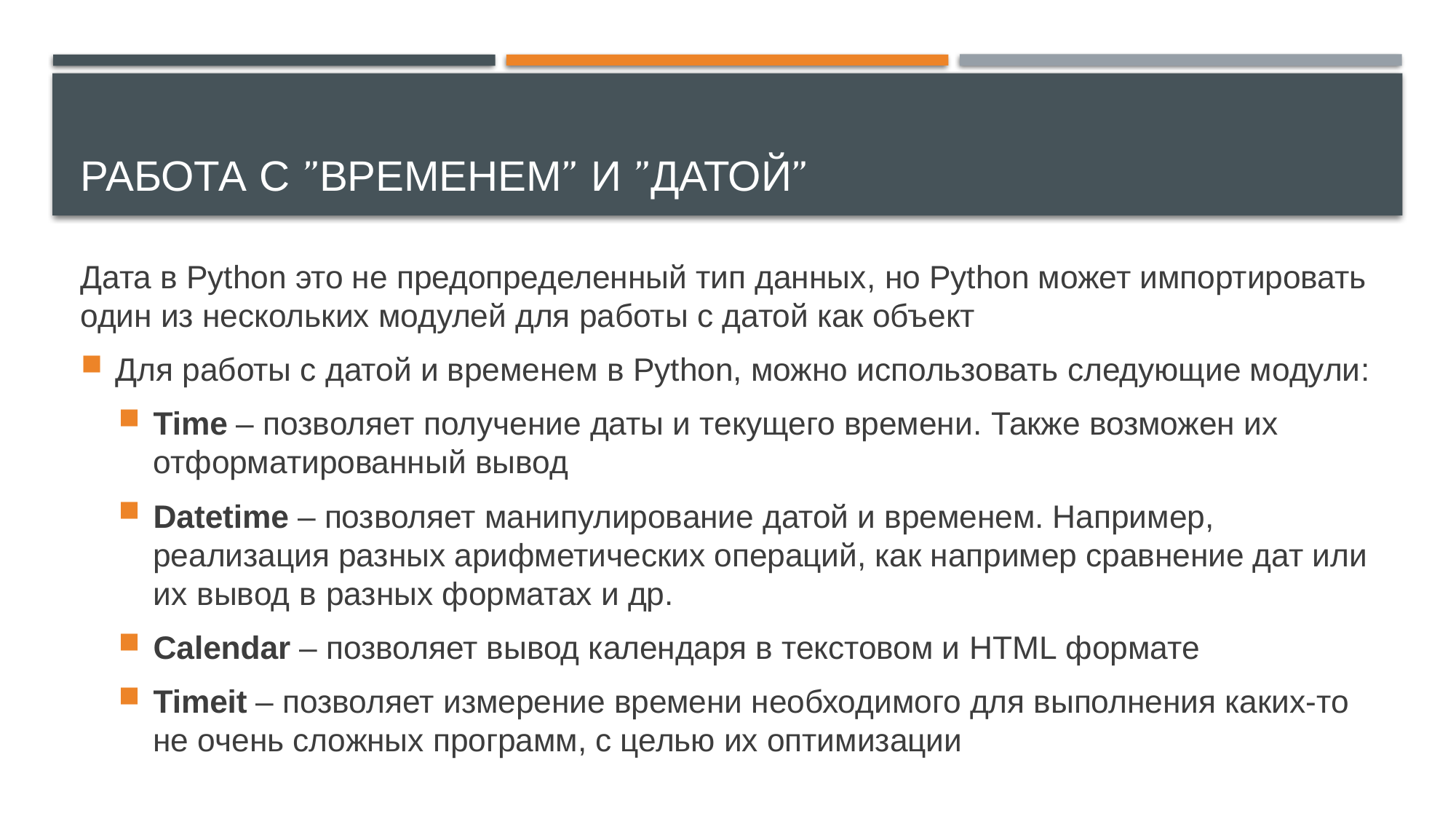

# Работа с ”временем” и ”датой”
Дата в Python это не предопределенный тип данных, но Python может импортировать один из нескольких модулей для работы с датой как объект
Для работы с датой и временем в Python, можно использовать следующие модули:
Time – позволяет получение даты и текущего времени. Также возможен их отформатированный вывод
Datetime – позволяет манипулирование датой и временем. Например, реализация разных арифметических операций, как например сравнение дат или их вывод в разных форматах и др.
Calendar – позволяет вывод календаря в текстовом и HTML формате
Timeit – позволяет измерение времени необходимого для выполнения каких-то не очень сложных программ, с целью их оптимизации